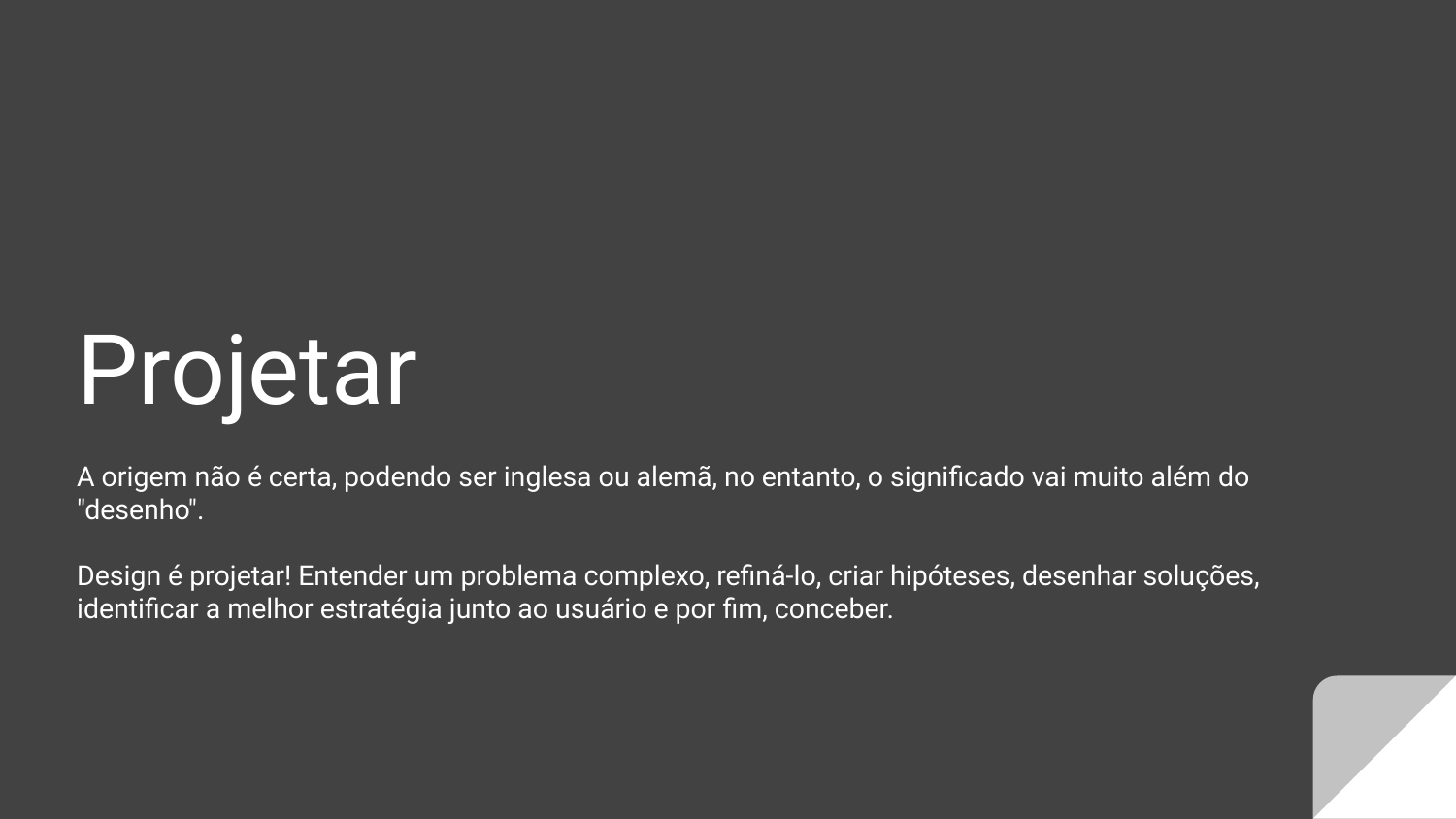

# Projetar
A origem não é certa, podendo ser inglesa ou alemã, no entanto, o significado vai muito além do "desenho".

Design é projetar! Entender um problema complexo, refiná-lo, criar hipóteses, desenhar soluções, identificar a melhor estratégia junto ao usuário e por fim, conceber.